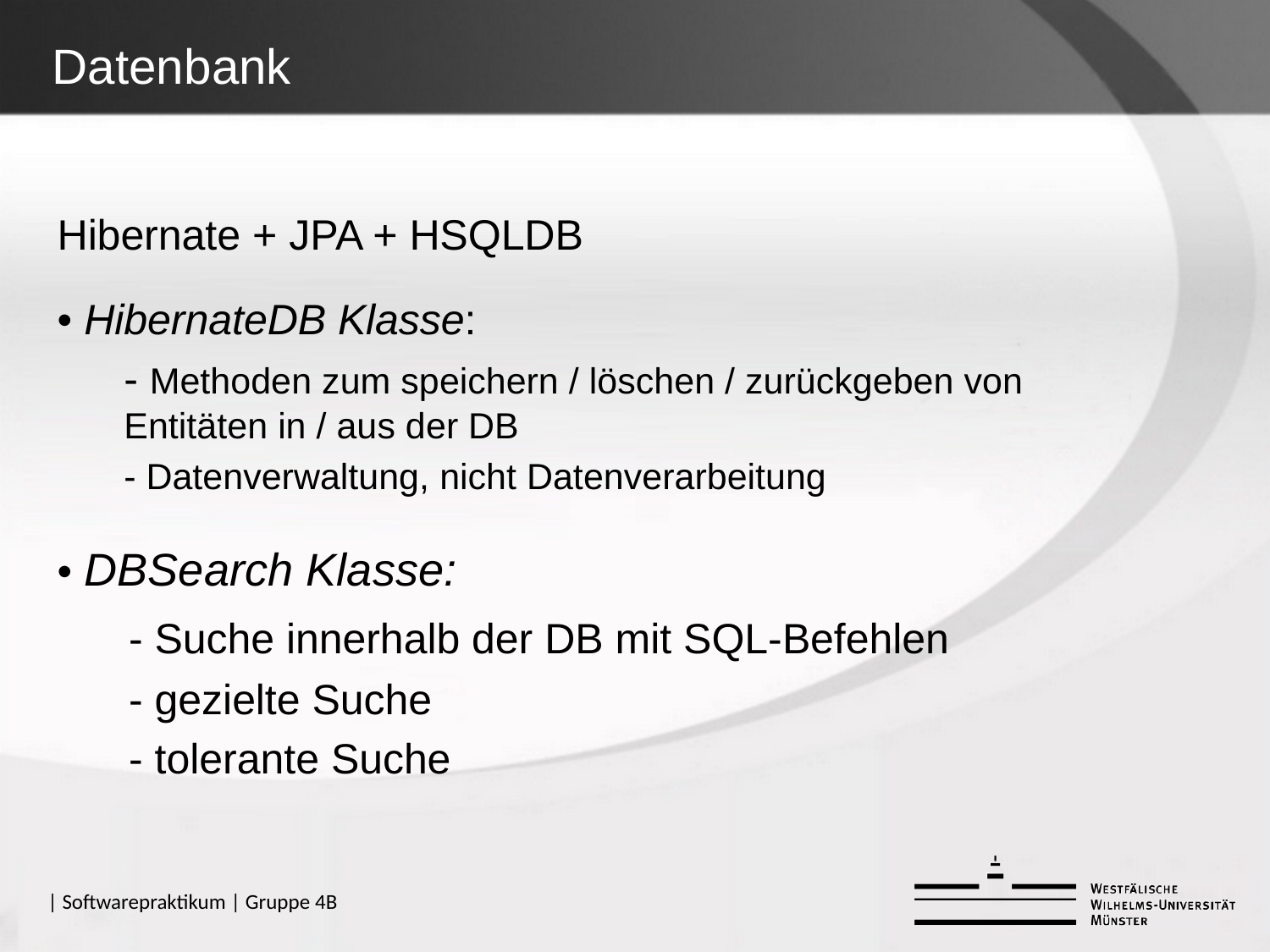

# Datenbank
Hibernate + JPA + HSQLDB
• HibernateDB Klasse:
	- Methoden zum speichern / löschen / zurückgeben von  	Entitäten in / aus der DB
	- Datenverwaltung, nicht Datenverarbeitung

• DBSearch Klasse:
	- Suche innerhalb der DB mit SQL-Befehlen
	- gezielte Suche
	- tolerante Suche
| Softwarepraktikum | Gruppe 4B